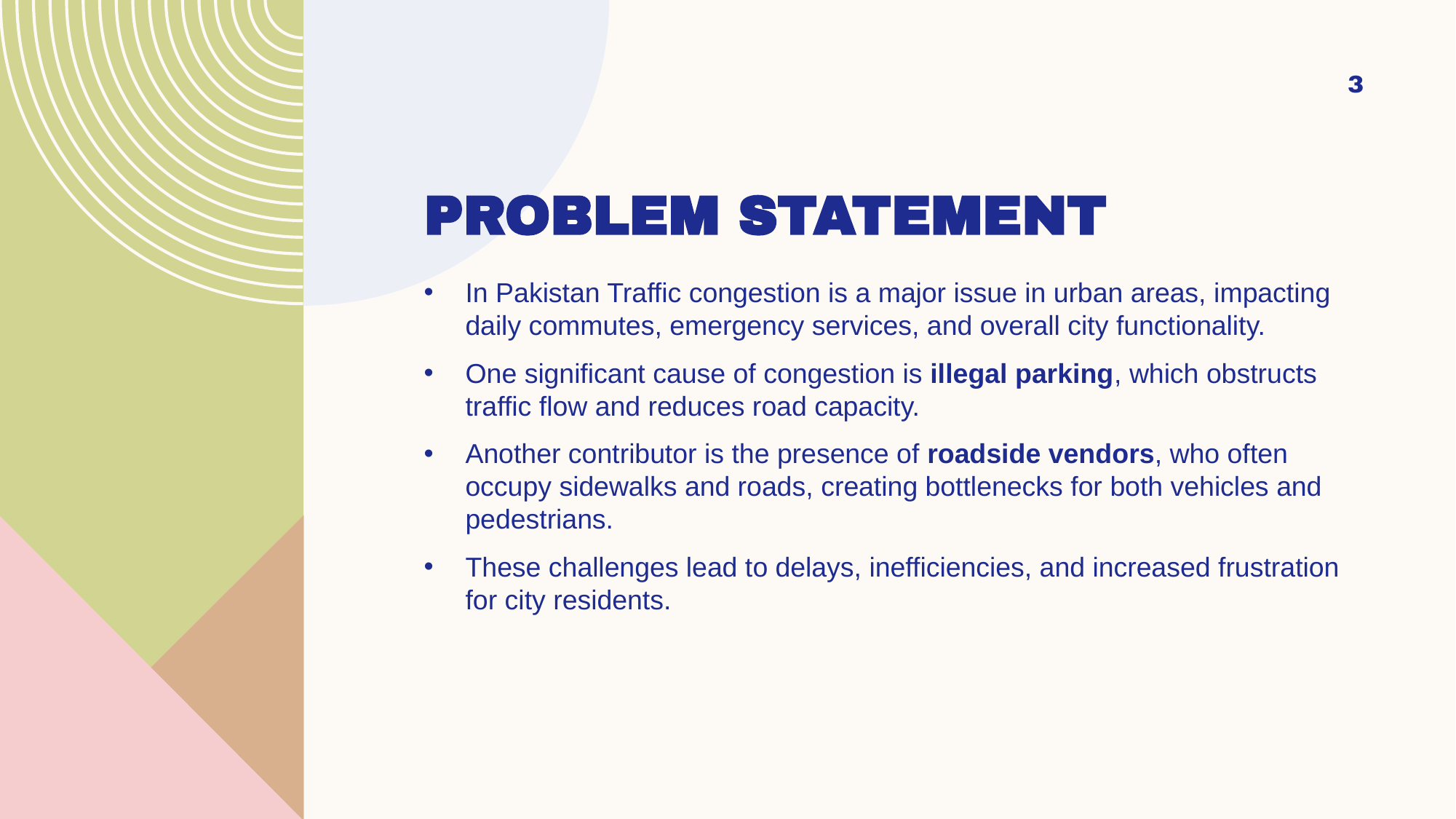

3
# Problem Statement
In Pakistan Traffic congestion is a major issue in urban areas, impacting daily commutes, emergency services, and overall city functionality.
One significant cause of congestion is illegal parking, which obstructs traffic flow and reduces road capacity.
Another contributor is the presence of roadside vendors, who often occupy sidewalks and roads, creating bottlenecks for both vehicles and pedestrians.
These challenges lead to delays, inefficiencies, and increased frustration for city residents.